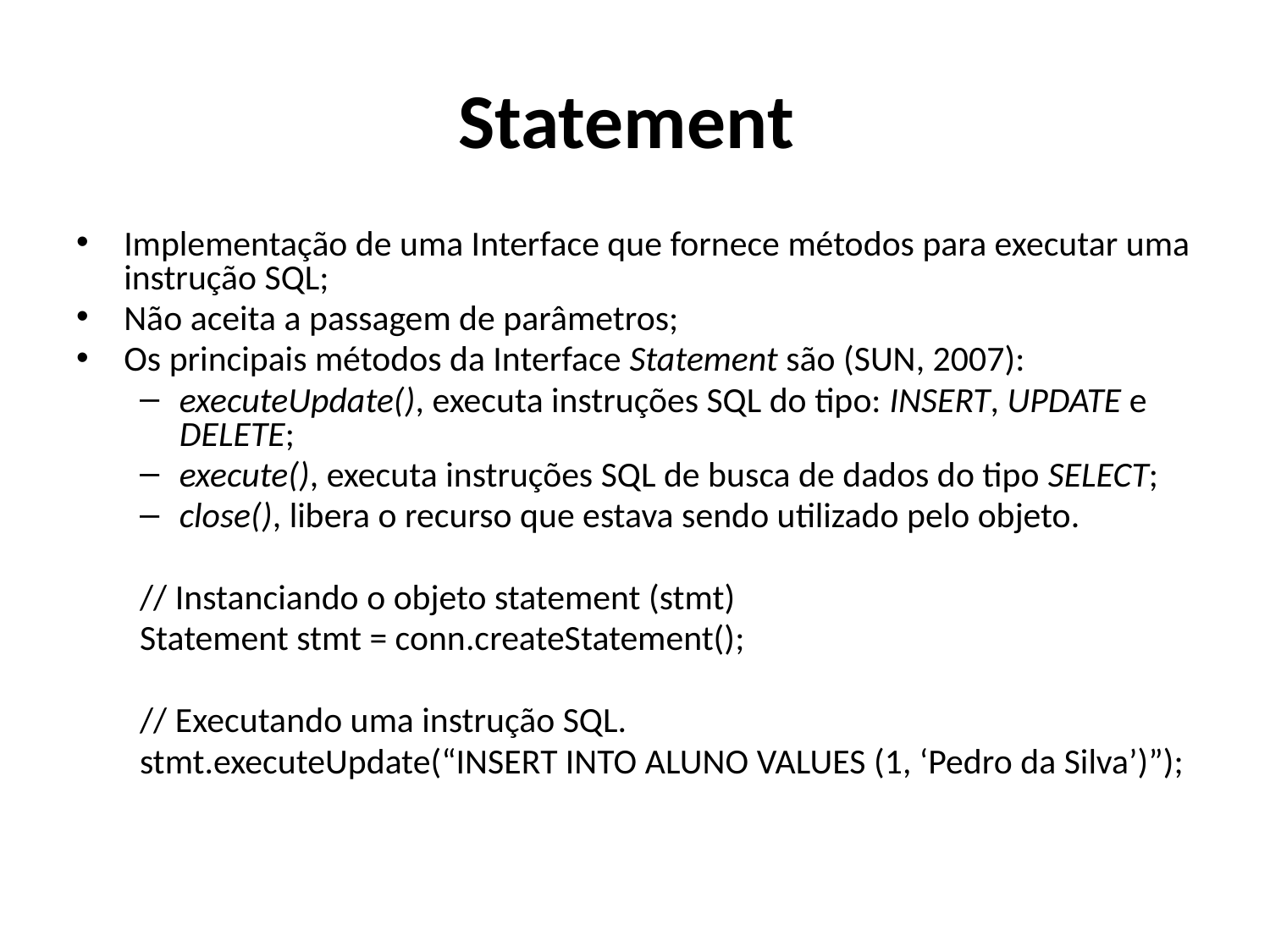

# Statement
Implementação de uma Interface que fornece métodos para executar uma instrução SQL;
Não aceita a passagem de parâmetros;
Os principais métodos da Interface Statement são (SUN, 2007):
executeUpdate(), executa instruções SQL do tipo: INSERT, UPDATE e DELETE;
execute(), executa instruções SQL de busca de dados do tipo SELECT;
close(), libera o recurso que estava sendo utilizado pelo objeto.

// Instanciando o objeto statement (stmt)
Statement stmt = conn.createStatement();

// Executando uma instrução SQL.
stmt.executeUpdate(“INSERT INTO ALUNO VALUES (1, ‘Pedro da Silva’)”);